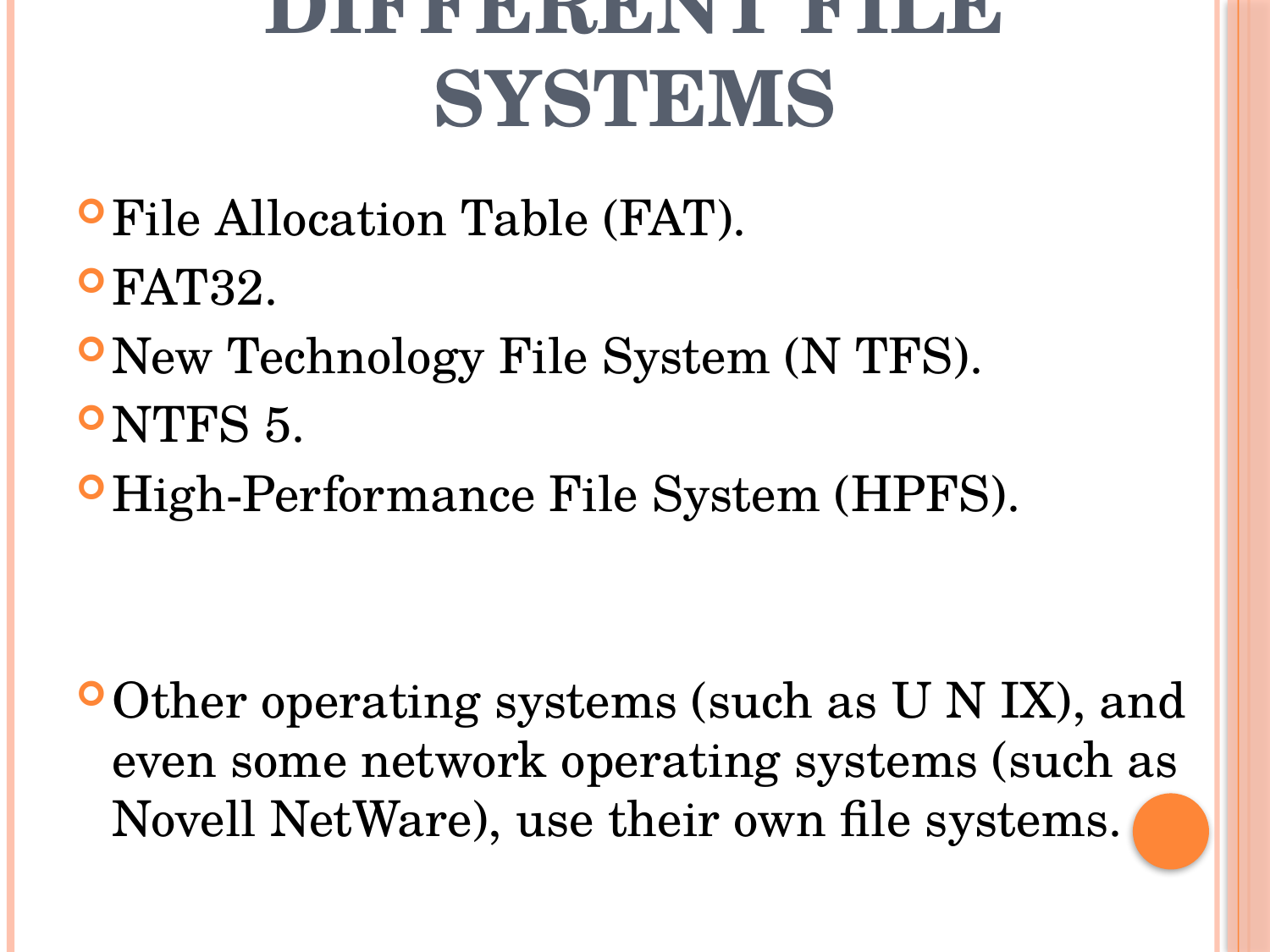

# Different File Systems
File Allocation Table (FAT).
FAT32.
New Technology File System (N TFS).
NTFS 5.
High-Performance File System (HPFS).

Other operating systems (such as U N IX), and even some network operating systems (such as Novell NetWare), use their own file systems.